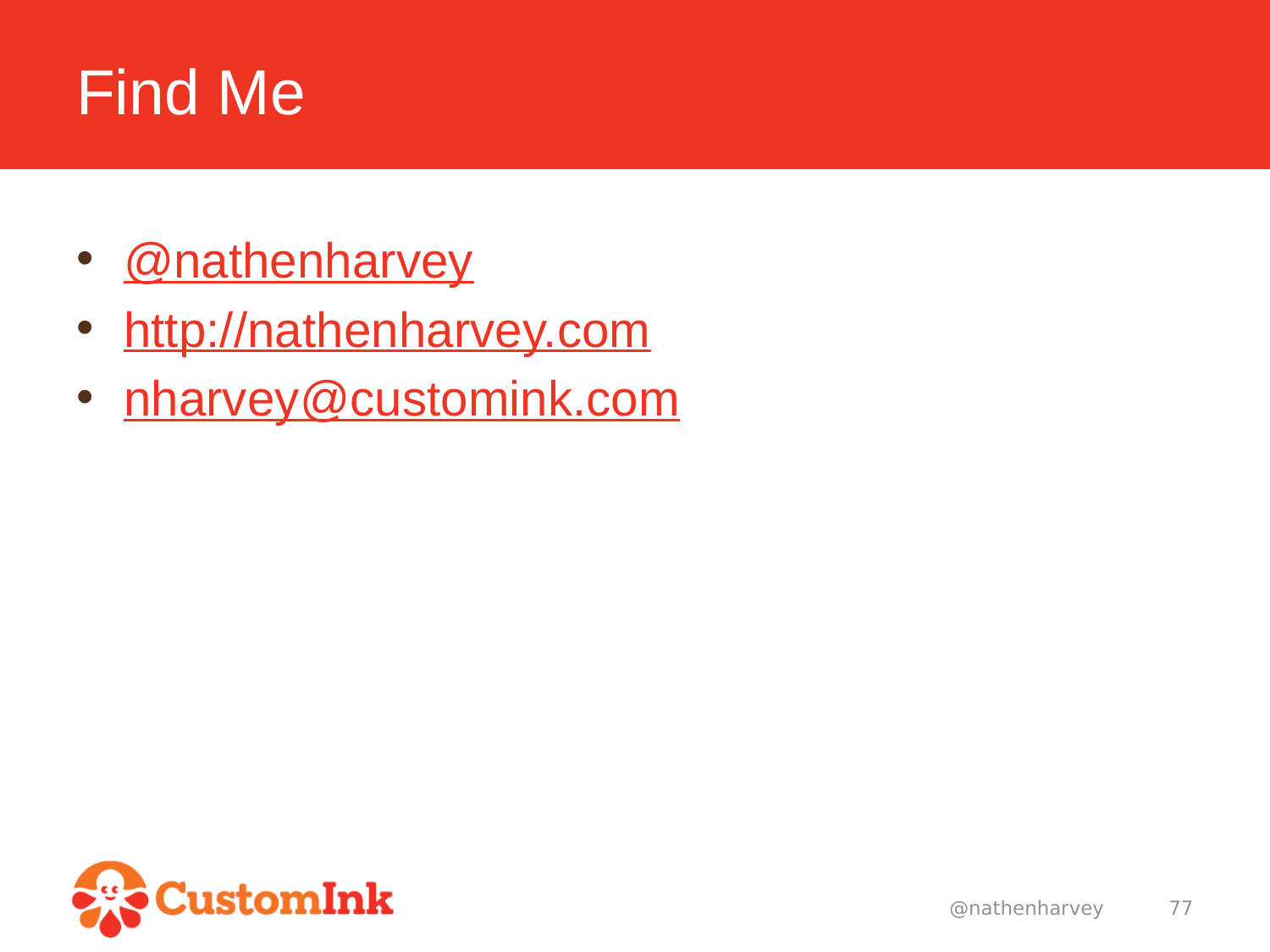

# Find Me
@nathenharvey
http://nathenharvey.com
nharvey@customink.com

@nathenharvey
77